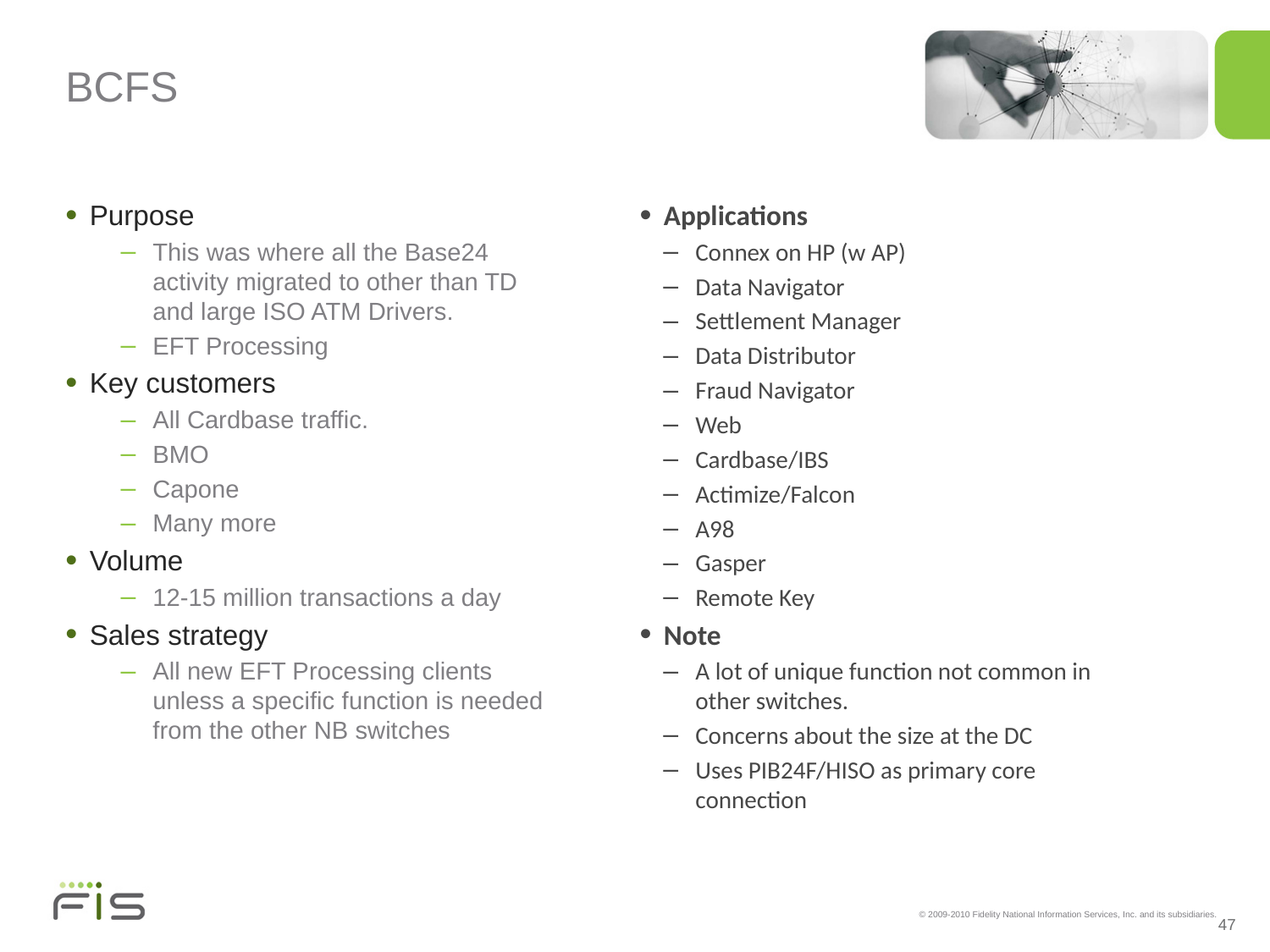

# BCFS
Purpose
This was where all the Base24 activity migrated to other than TD and large ISO ATM Drivers.
EFT Processing
Key customers
All Cardbase traffic.
BMO
Capone
Many more
Volume
12-15 million transactions a day
Sales strategy
All new EFT Processing clients unless a specific function is needed from the other NB switches
Applications
Connex on HP (w AP)
Data Navigator
Settlement Manager
Data Distributor
Fraud Navigator
Web
Cardbase/IBS
Actimize/Falcon
A98
Gasper
Remote Key
Note
A lot of unique function not common in other switches.
Concerns about the size at the DC
Uses PIB24F/HISO as primary core connection

47